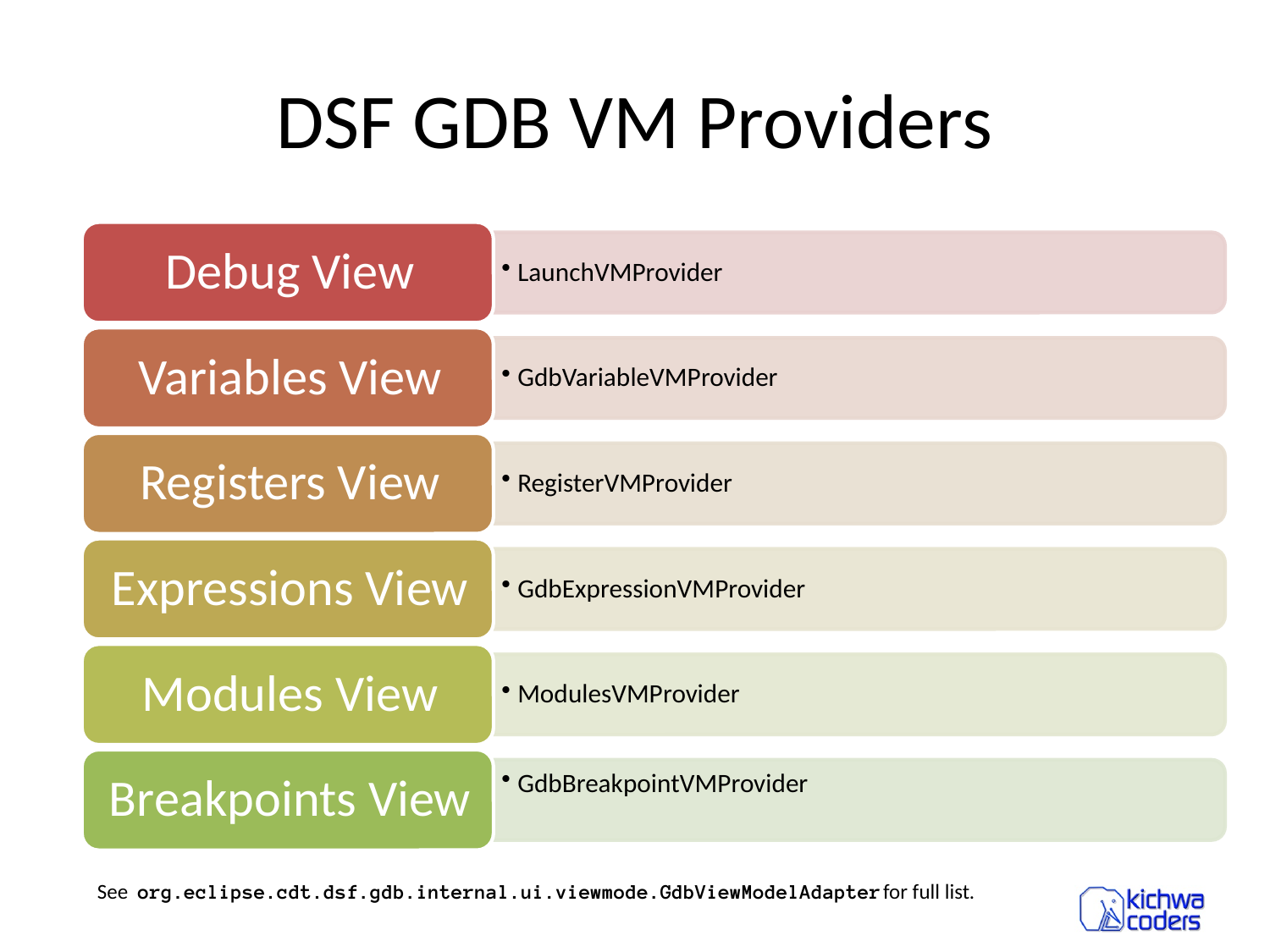

# DSF GDB VM Providers
LaunchVMProvider
Debug View
GdbVariableVMProvider
Variables View
RegisterVMProvider
Registers View
GdbExpressionVMProvider
Expressions View
ModulesVMProvider
Modules View
GdbBreakpointVMProvider

Breakpoints View
See  org.eclipse.cdt.dsf.gdb.internal.ui.viewmode.GdbViewModelAdapterfor full list.